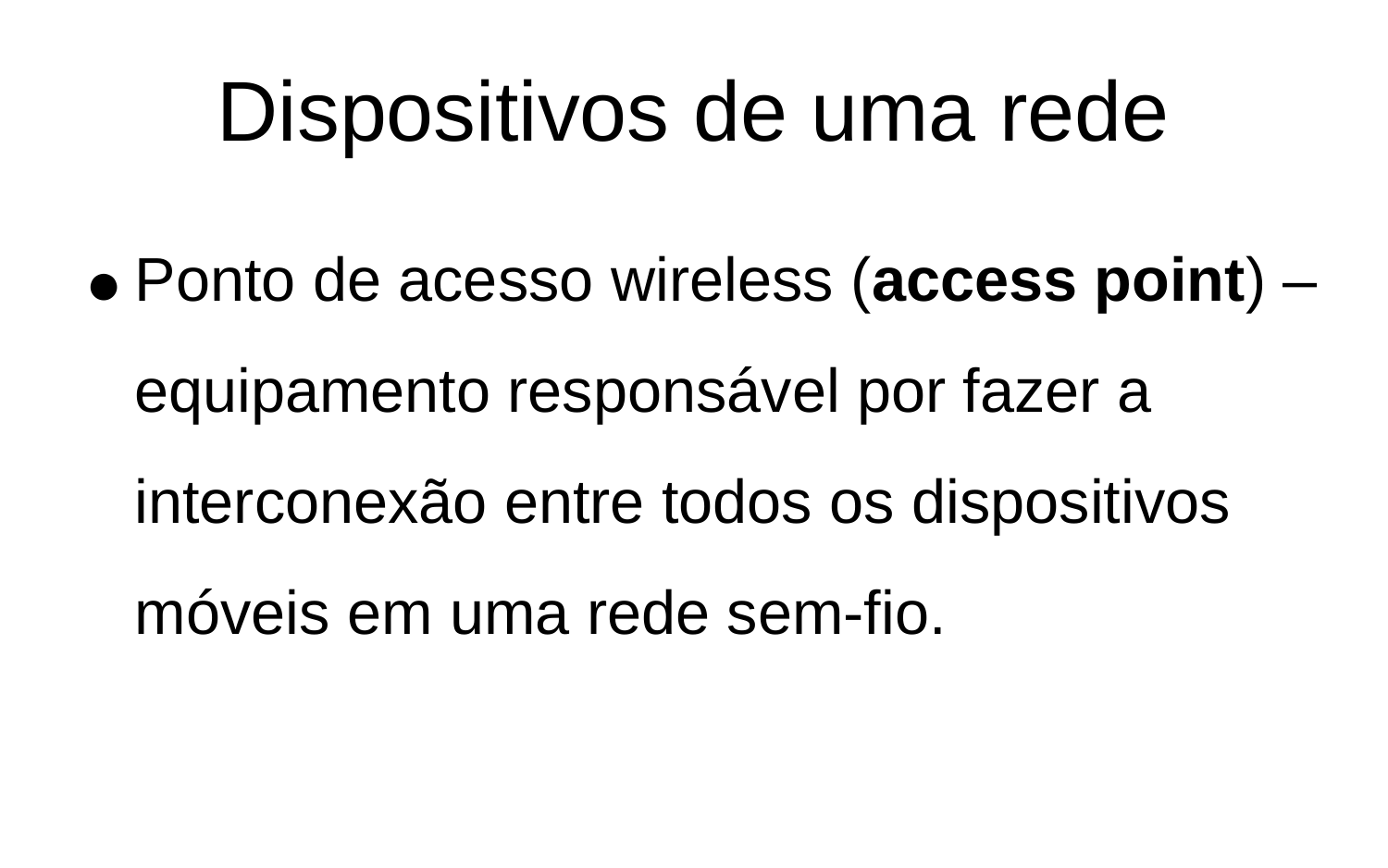

Dispositivos de uma rede
Ponto de acesso wireless (access point) – equipamento responsável por fazer a interconexão entre todos os dispositivos móveis em uma rede sem-fio.